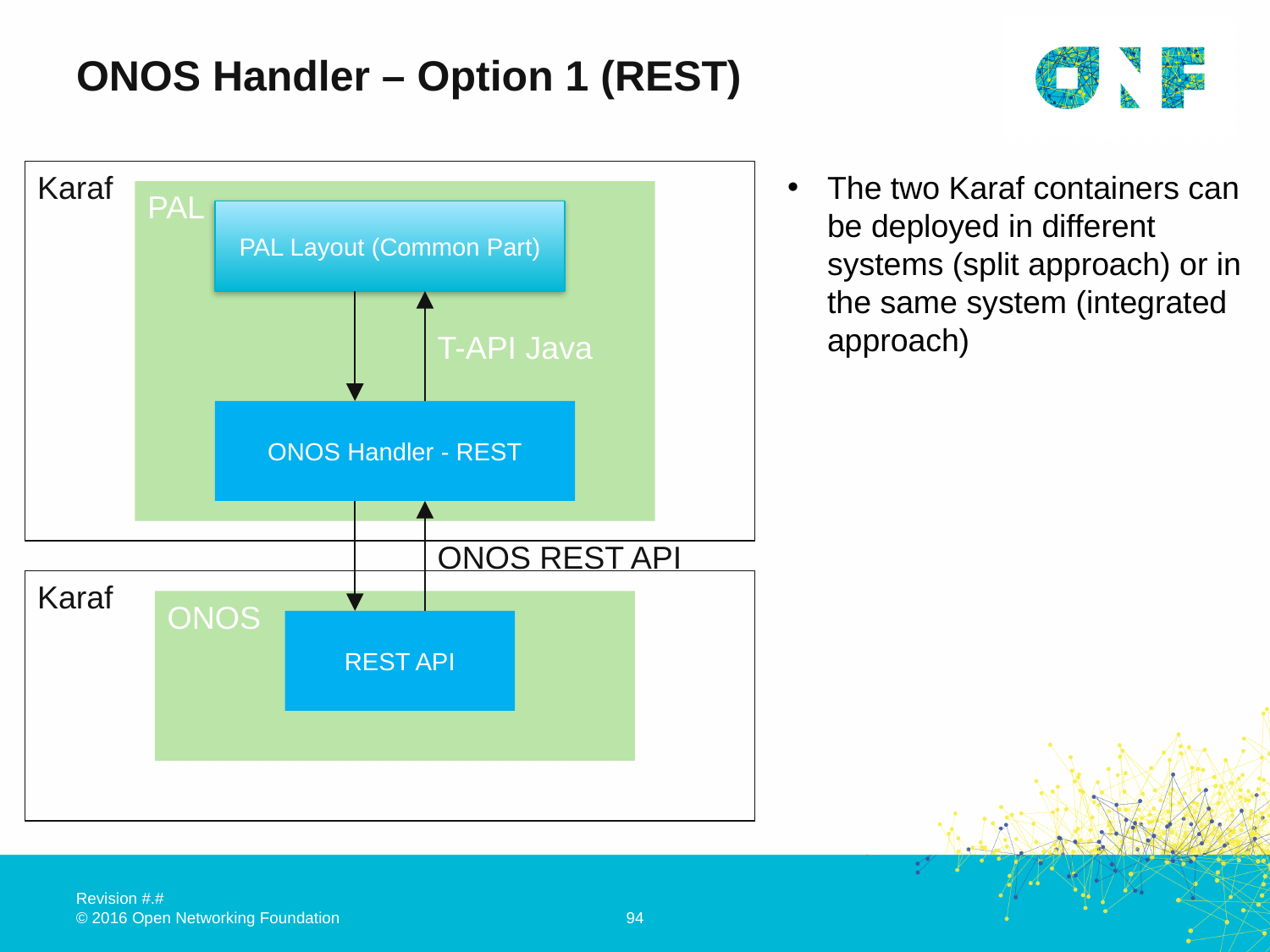

# ONOS Handler – Option 1 (REST)
Karaf
The two Karaf containers can be deployed in different systems (split approach) or in the same system (integrated approach)
PAL
PAL Layout (Common Part)
T-API Java
ONOS Handler - REST
ONOS REST API
Karaf
ONOS
REST API
94